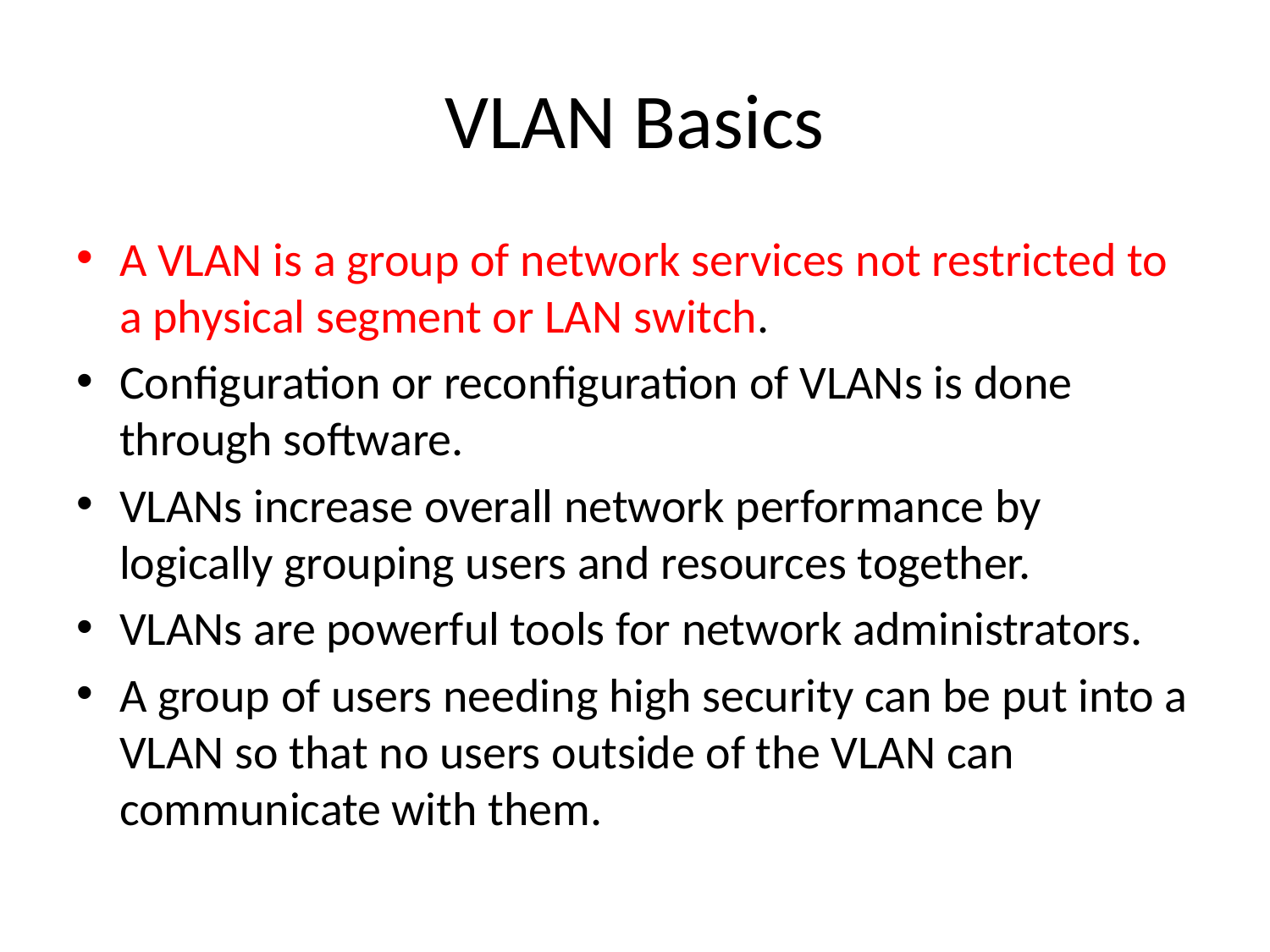

# VLAN Basics
A VLAN is a group of network services not restricted to a physical segment or LAN switch.
Configuration or reconfiguration of VLANs is done through software.
VLANs increase overall network performance by logically grouping users and resources together.
VLANs are powerful tools for network administrators.
A group of users needing high security can be put into a VLAN so that no users outside of the VLAN can communicate with them.